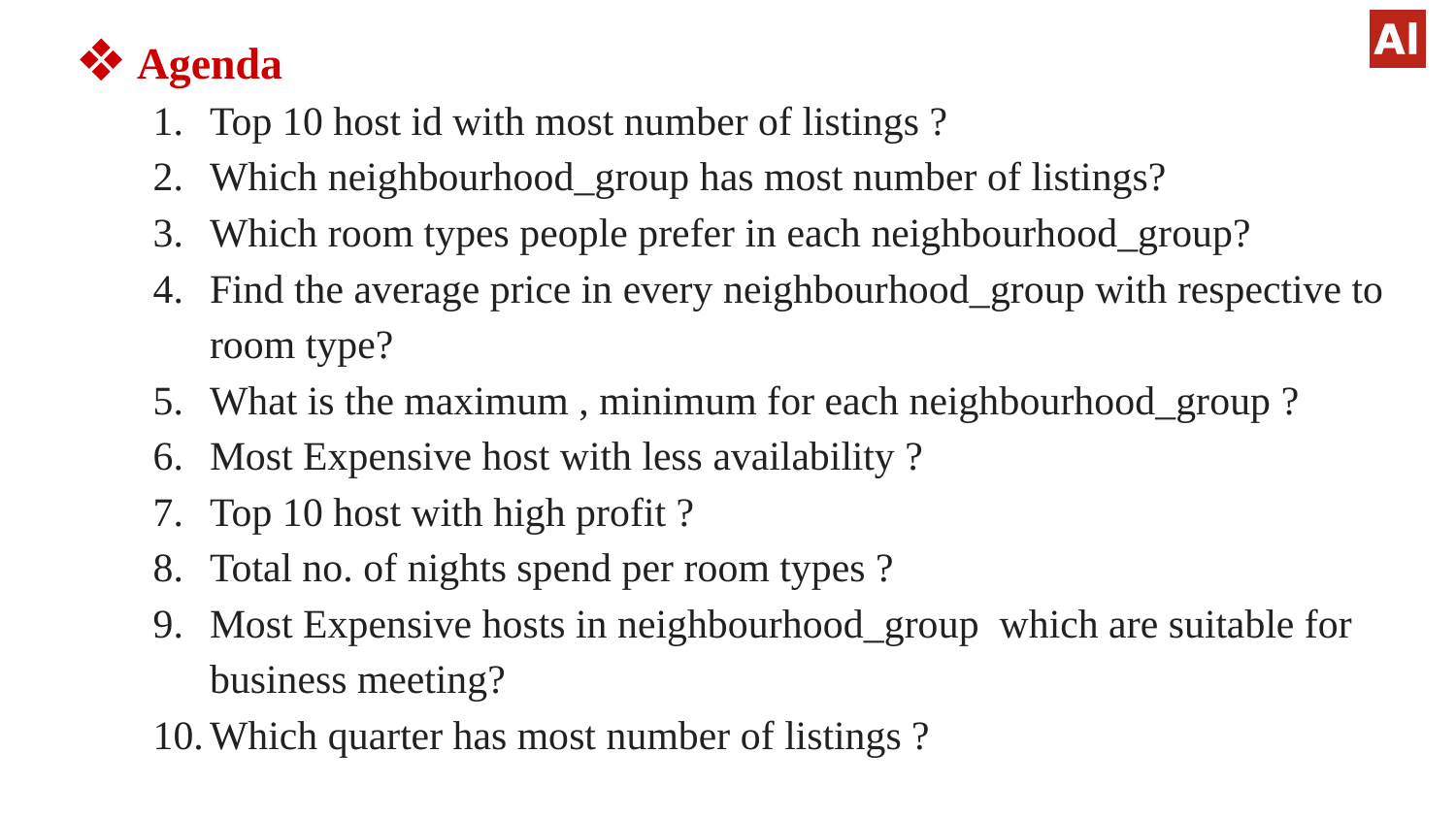

# Agenda
Top 10 host id with most number of listings ?
Which neighbourhood_group has most number of listings?
Which room types people prefer in each neighbourhood_group?
Find the average price in every neighbourhood_group with respective to room type?
What is the maximum , minimum for each neighbourhood_group ?
Most Expensive host with less availability ?
Top 10 host with high profit ?
Total no. of nights spend per room types ?
Most Expensive hosts in neighbourhood_group  which are suitable for business meeting?
Which quarter has most number of listings ?